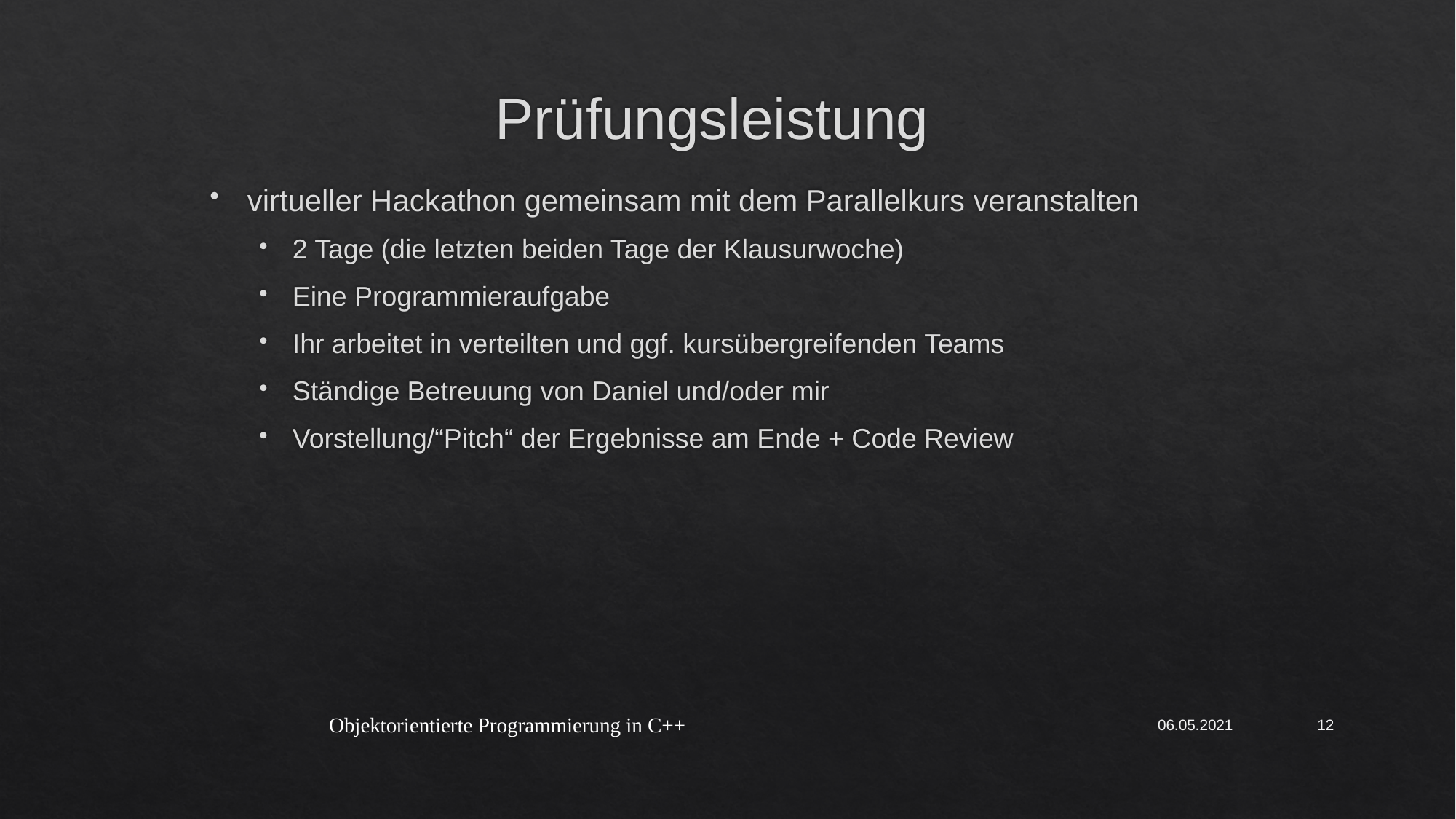

# Prüfungsleistung
virtueller Hackathon gemeinsam mit dem Parallelkurs veranstalten
2 Tage (die letzten beiden Tage der Klausurwoche)
Eine Programmieraufgabe
Ihr arbeitet in verteilten und ggf. kursübergreifenden Teams
Ständige Betreuung von Daniel und/oder mir
Vorstellung/“Pitch“ der Ergebnisse am Ende + Code Review

Objektorientierte Programmierung in C++
06.05.2021
12